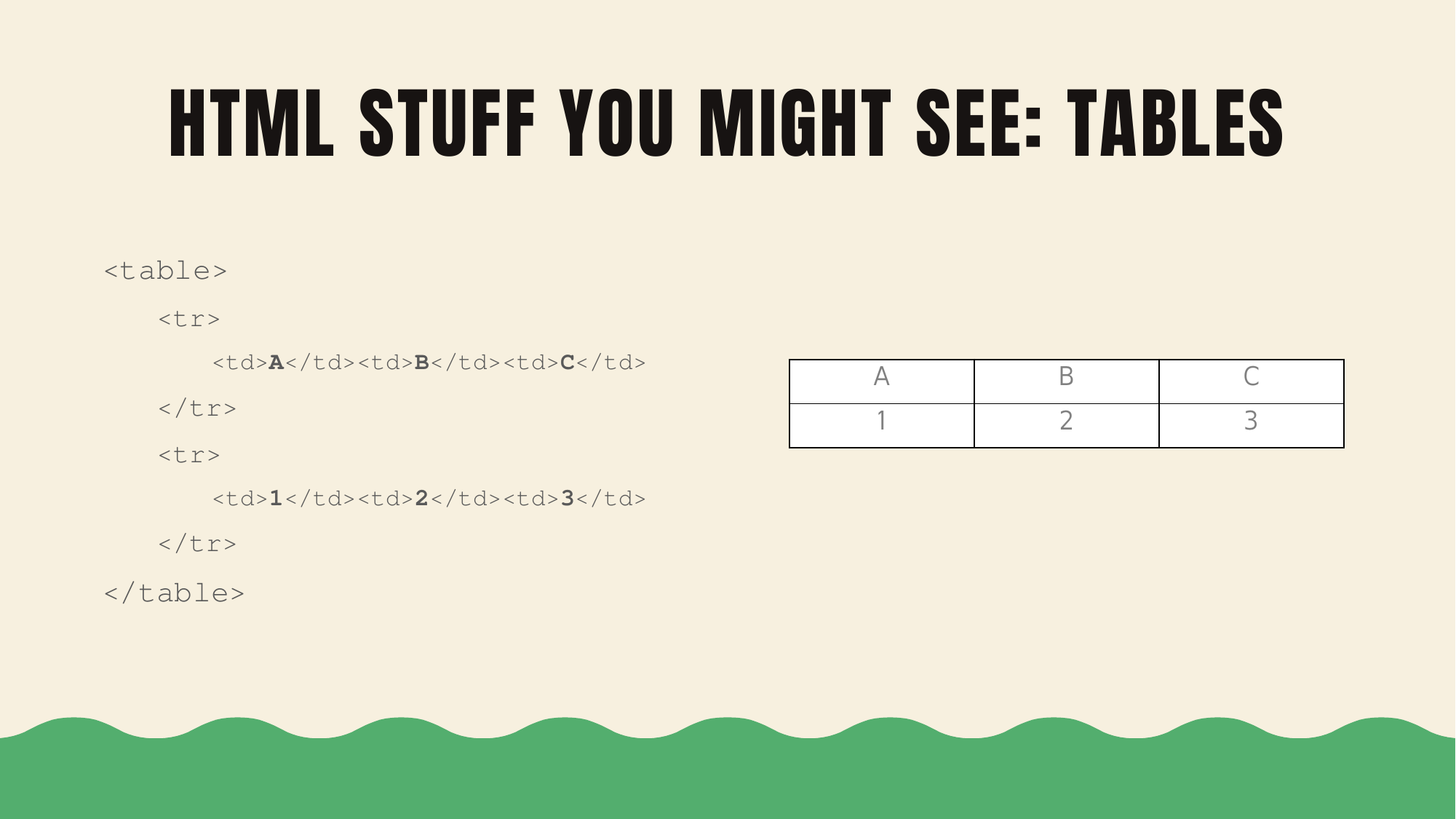

# Html stuff you might see: Tables
<table>
<tr>
<td>A</td><td>B</td><td>C</td>
</tr>
<tr>
<td>1</td><td>2</td><td>3</td>
</tr>
</table>
| A | B | C |
| --- | --- | --- |
| 1 | 2 | 3 |